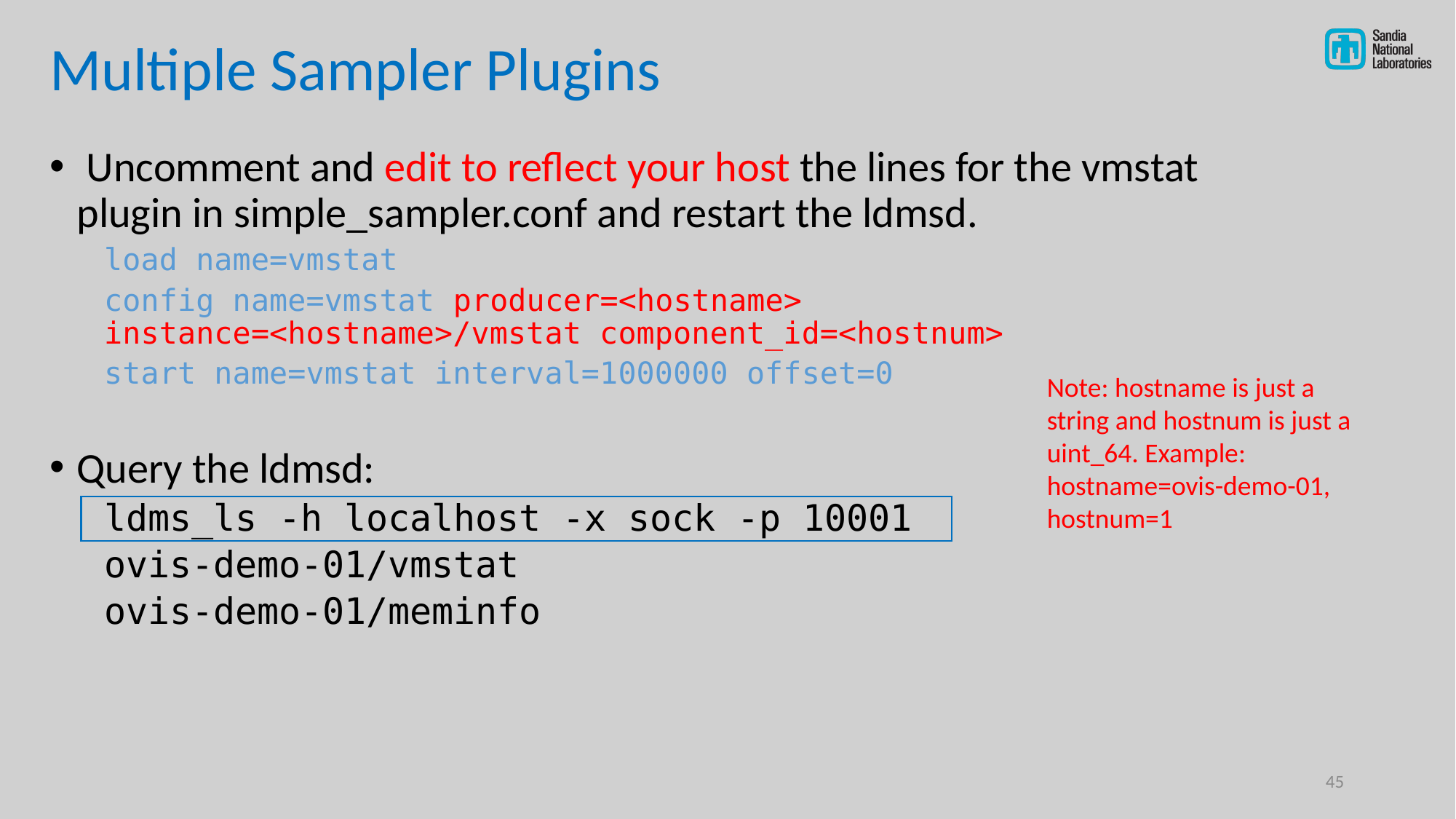

# Multiple Sampler Plugins
 Uncomment and edit to reflect your host the lines for the vmstat plugin in simple_sampler.conf and restart the ldmsd.
load name=vmstat
config name=vmstat producer=<hostname> instance=<hostname>/vmstat component_id=<hostnum>
start name=vmstat interval=1000000 offset=0

Query the ldmsd:
ldms_ls -h localhost -x sock -p 10001
ovis-demo-01/vmstat
ovis-demo-01/meminfo
Note: hostname is just a string and hostnum is just a uint_64. Example: hostname=ovis-demo-01, hostnum=1

45